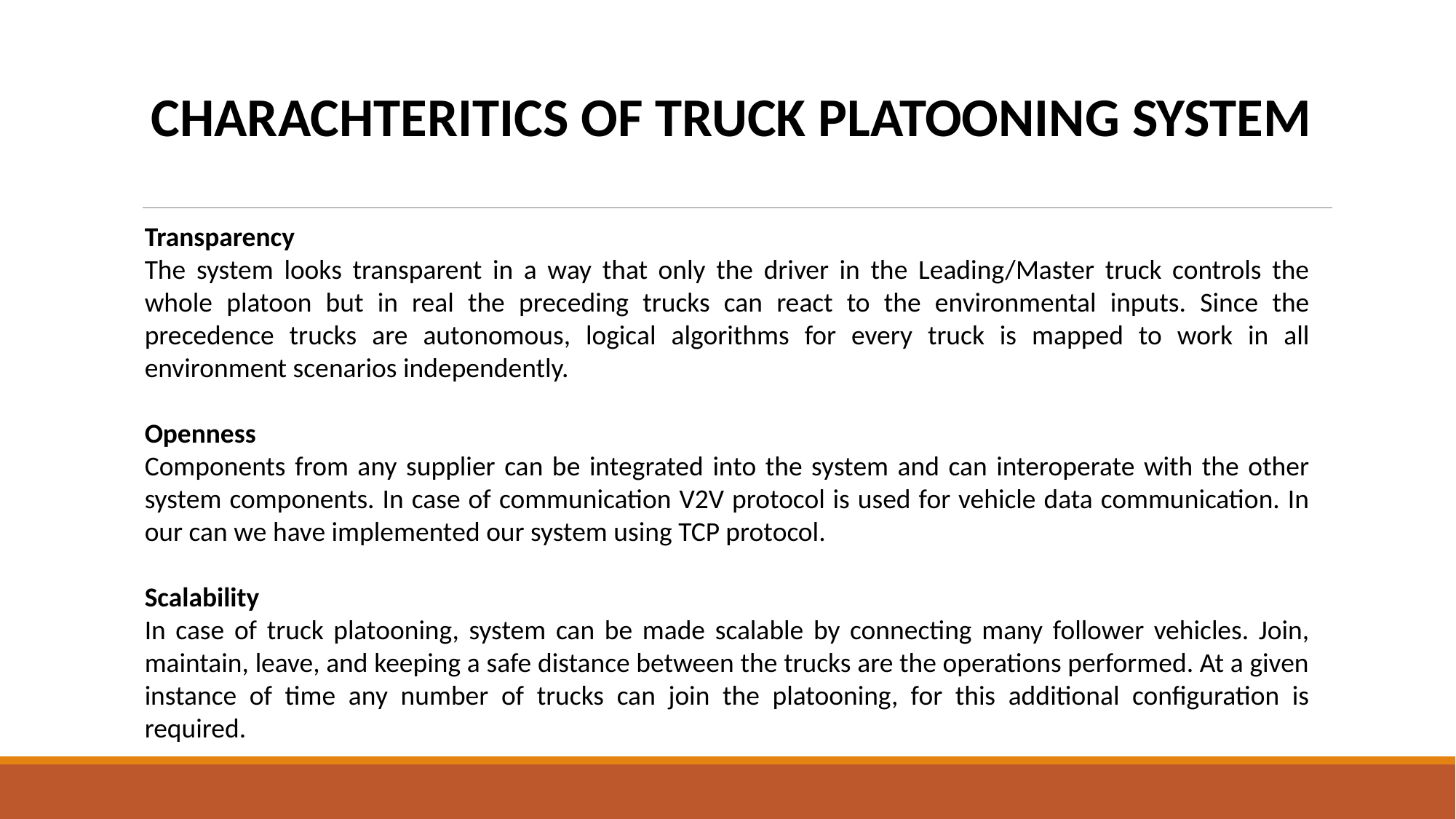

CHARACHTERITICS OF TRUCK PLATOONING SYSTEM
Transparency
The system looks transparent in a way that only the driver in the Leading/Master truck controls the whole platoon but in real the preceding trucks can react to the environmental inputs. Since the precedence trucks are autonomous, logical algorithms for every truck is mapped to work in all environment scenarios independently.

Openness
Components from any supplier can be integrated into the system and can interoperate with the other system components. In case of communication V2V protocol is used for vehicle data communication. In our can we have implemented our system using TCP protocol.

Scalability
In case of truck platooning, system can be made scalable by connecting many follower vehicles. Join, maintain, leave, and keeping a safe distance between the trucks are the operations performed. At a given instance of time any number of trucks can join the platooning, for this additional configuration is required.